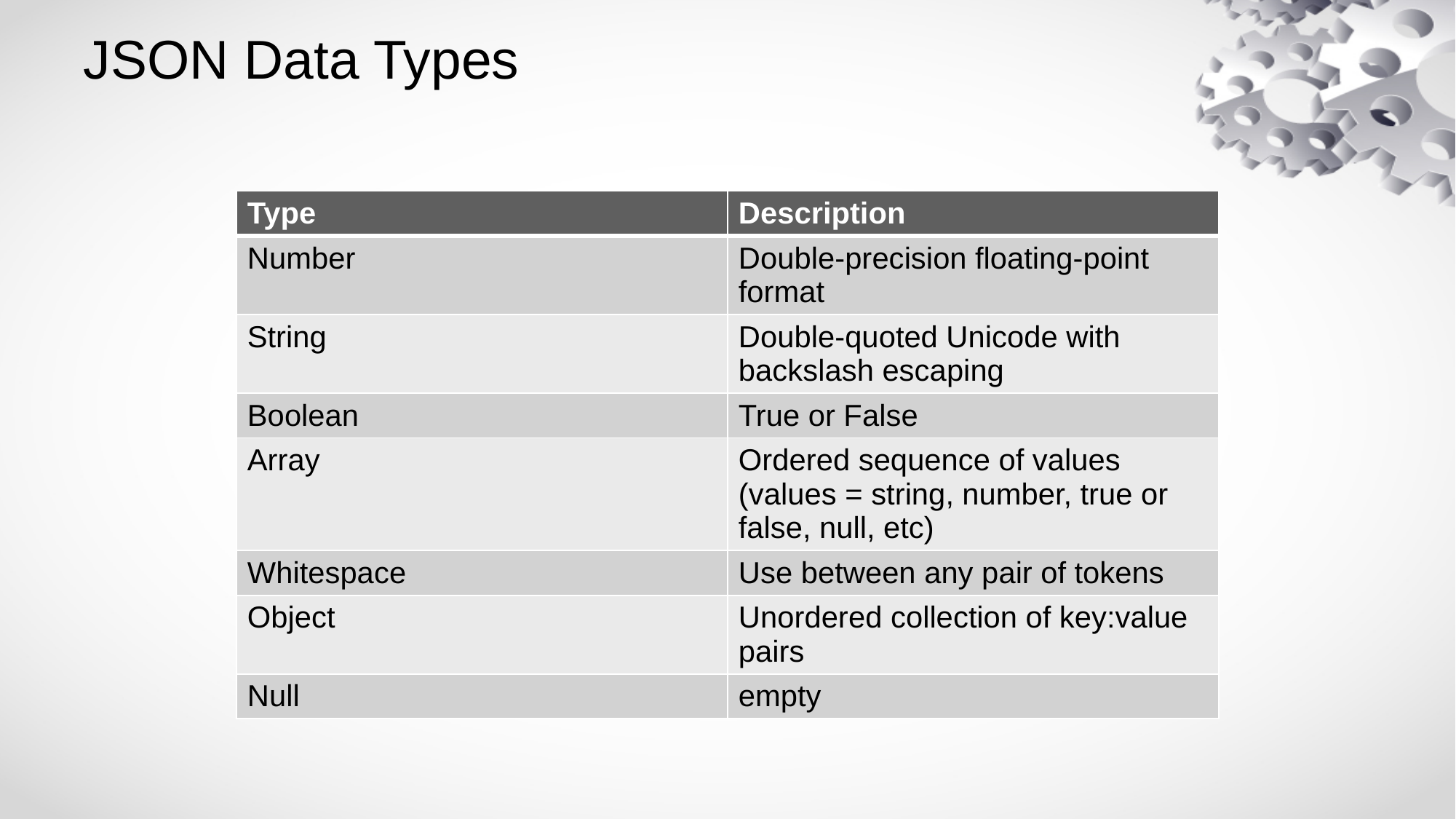

# JSON Data Types
| Type | Description |
| --- | --- |
| Number | Double-precision floating-point format |
| String | Double-quoted Unicode with backslash escaping |
| Boolean | True or False |
| Array | Ordered sequence of values (values = string, number, true or false, null, etc) |
| Whitespace | Use between any pair of tokens |
| Object | Unordered collection of key:value pairs |
| Null | empty |